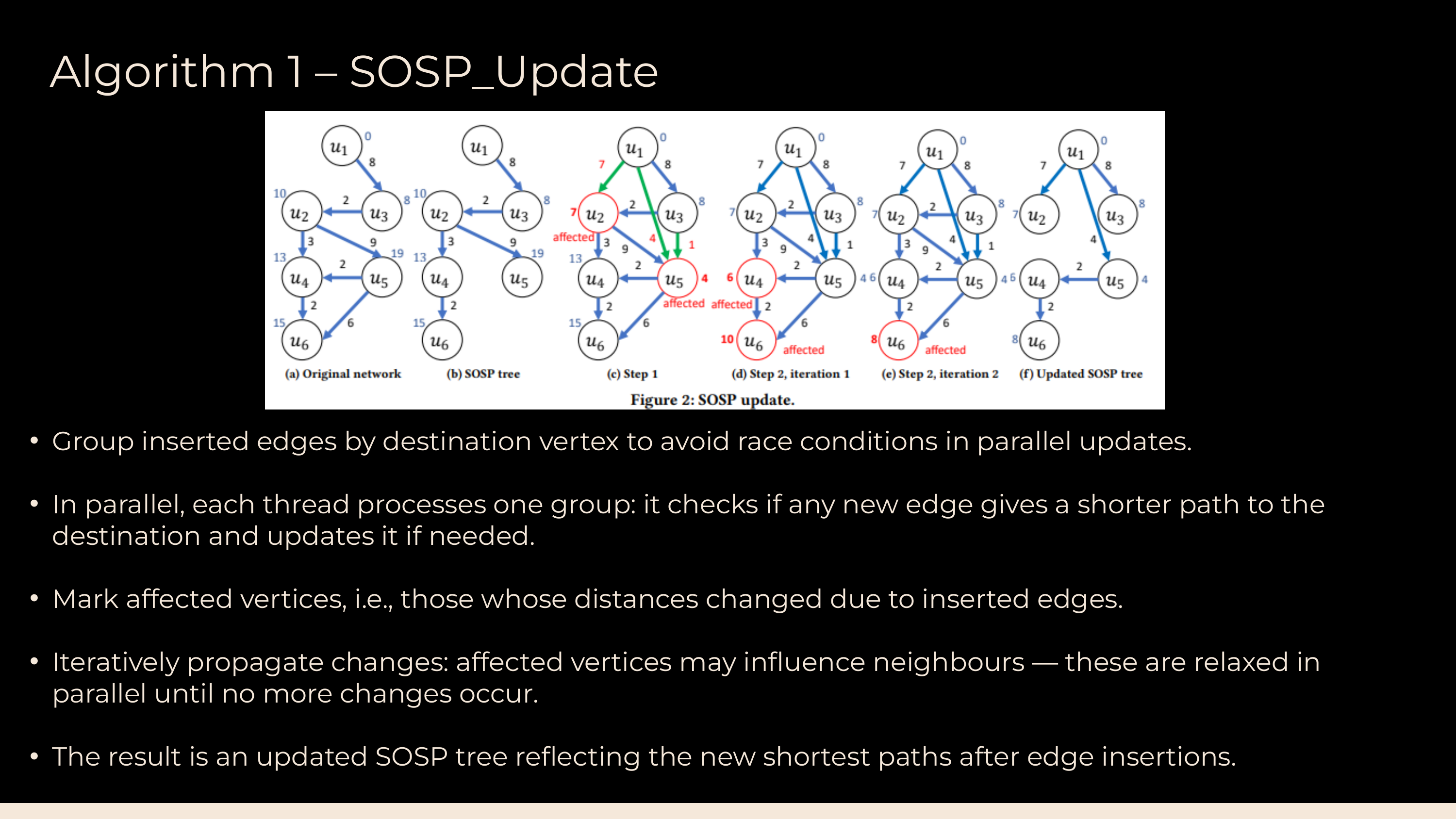

Algorithm 1 – SOSP_Update

Group inserted edges by destination vertex to avoid race conditions in parallel updates.

In parallel, each thread processes one group: it checks if any new edge gives a shorter path to the destination and updates it if needed.

Mark affected vertices, i.e., those whose distances changed due to inserted edges.

Iteratively propagate changes: affected vertices may influence neighbours — these are relaxed in parallel until no more changes occur.

The result is an updated SOSP tree reflecting the new shortest paths after edge insertions.